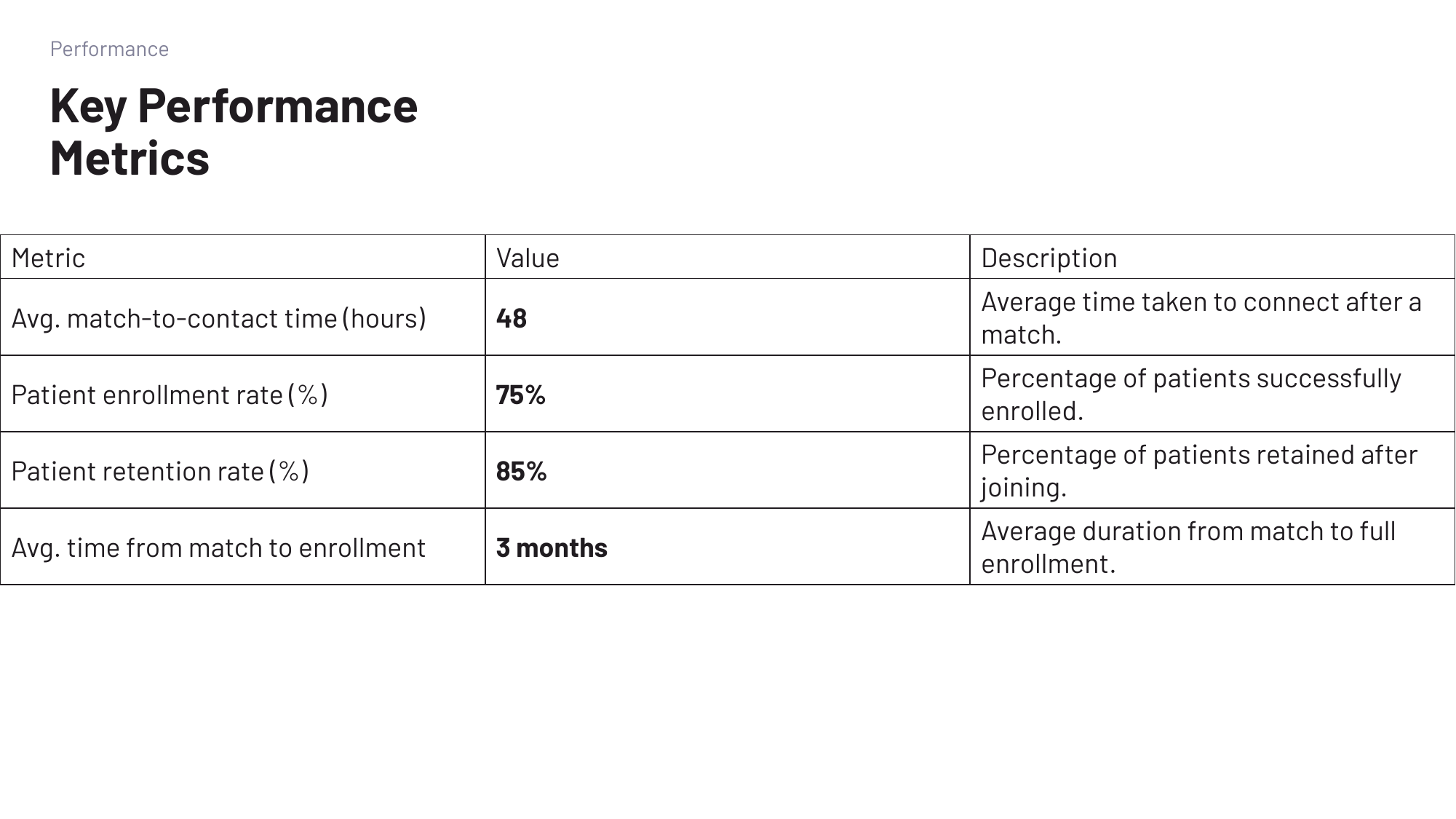

Performance
# Key Performance Metrics
| Metric | Value | Description |
| --- | --- | --- |
| Avg. match-to-contact time (hours) | 48 | Average time taken to connect after a match. |
| Patient enrollment rate (%) | 75% | Percentage of patients successfully enrolled. |
| Patient retention rate (%) | 85% | Percentage of patients retained after joining. |
| Avg. time from match to enrollment | 3 months | Average duration from match to full enrollment. |